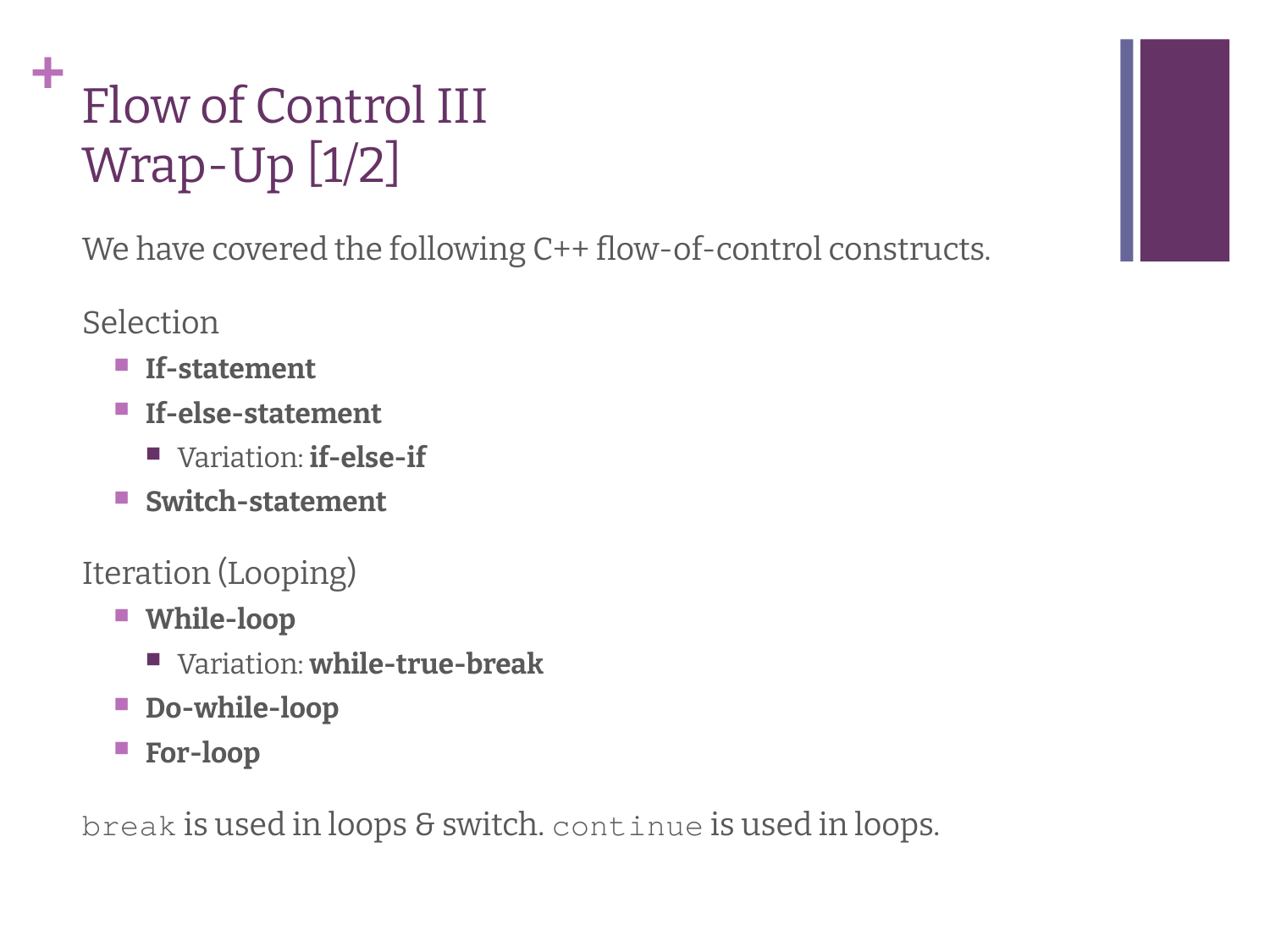

# Flow of Control III Wrap-Up [1/2]
We have covered the following C++ flow-of-control constructs.
Selection
If-statement
If-else-statement
Variation: if-else-if
Switch-statement
Iteration (Looping)
While-loop
Variation: while-true-break
Do-while-loop
For-loop
break is used in loops & switch. continue is used in loops.